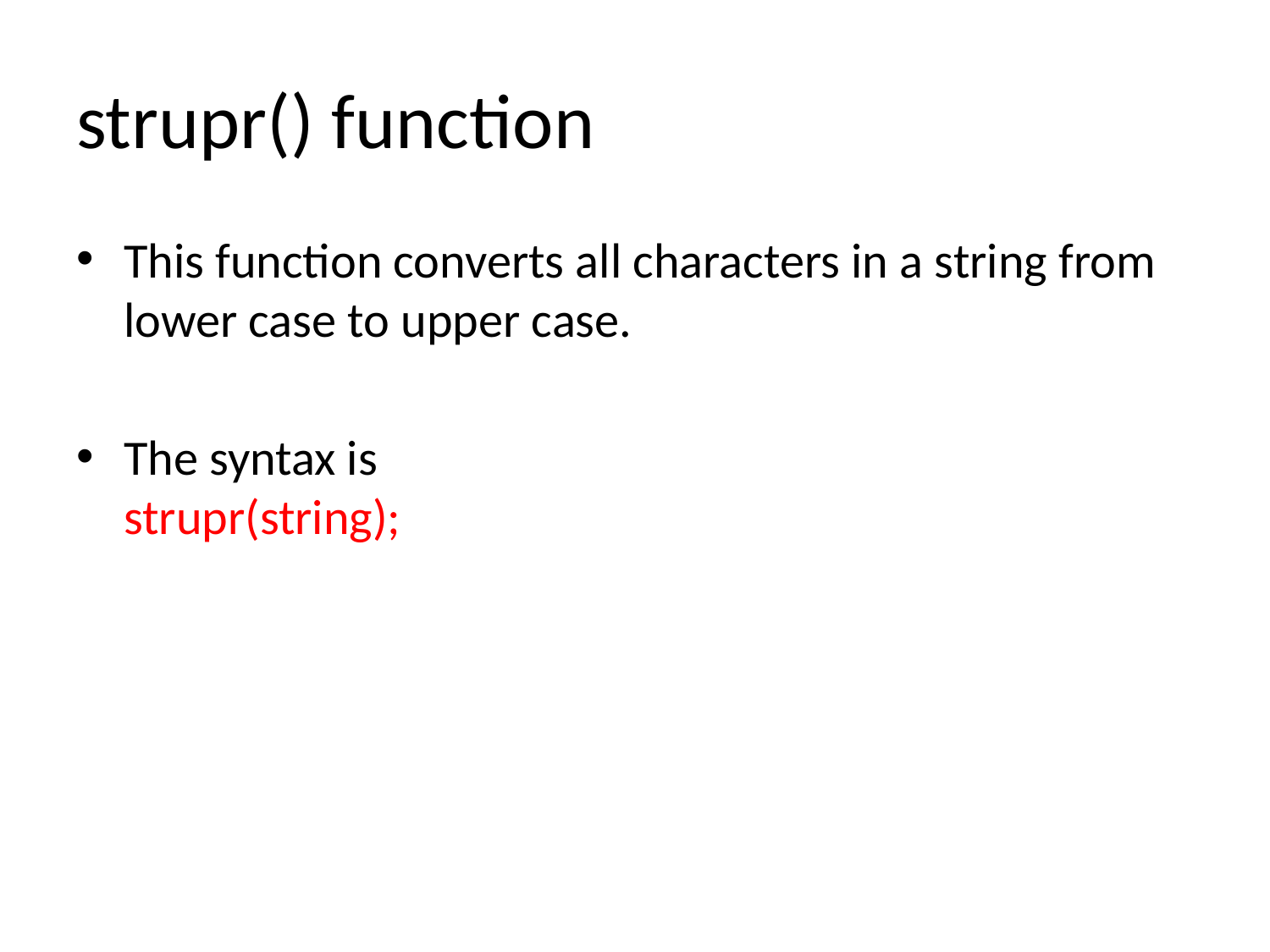

# strupr() function
This function converts all characters in a string from lower case to upper case.

The syntax is
strupr(string);